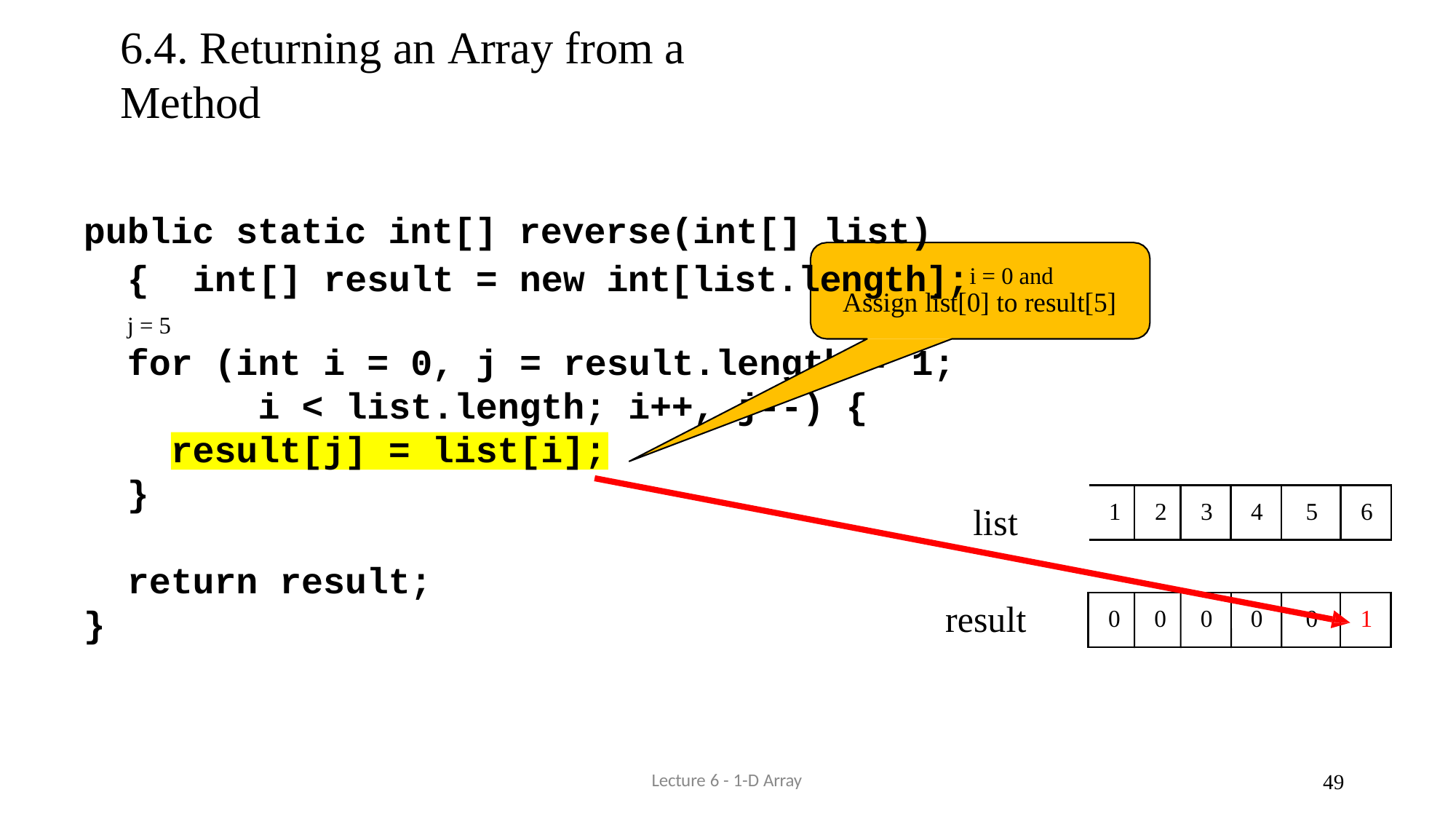

# 6.4. Returning an Array from a Method
public static int[] reverse(int[] list) {  int[] result = new int[list.length];i = 0 and j = 5

Assign list[0] to result[5]
for (int i = 0, j = result.length - 1;  i < list.length; i++, j--) {
result[j] = list[i];
}

| 1 | 2 | 3 | 4 | 5 | 6 |
| --- | --- | --- | --- | --- | --- |
list
return result;
}
| 0 | 0 | 0 | 0 | 0 | 1 |
| --- | --- | --- | --- | --- | --- |

result
Lecture 6 - 1-D Array
49